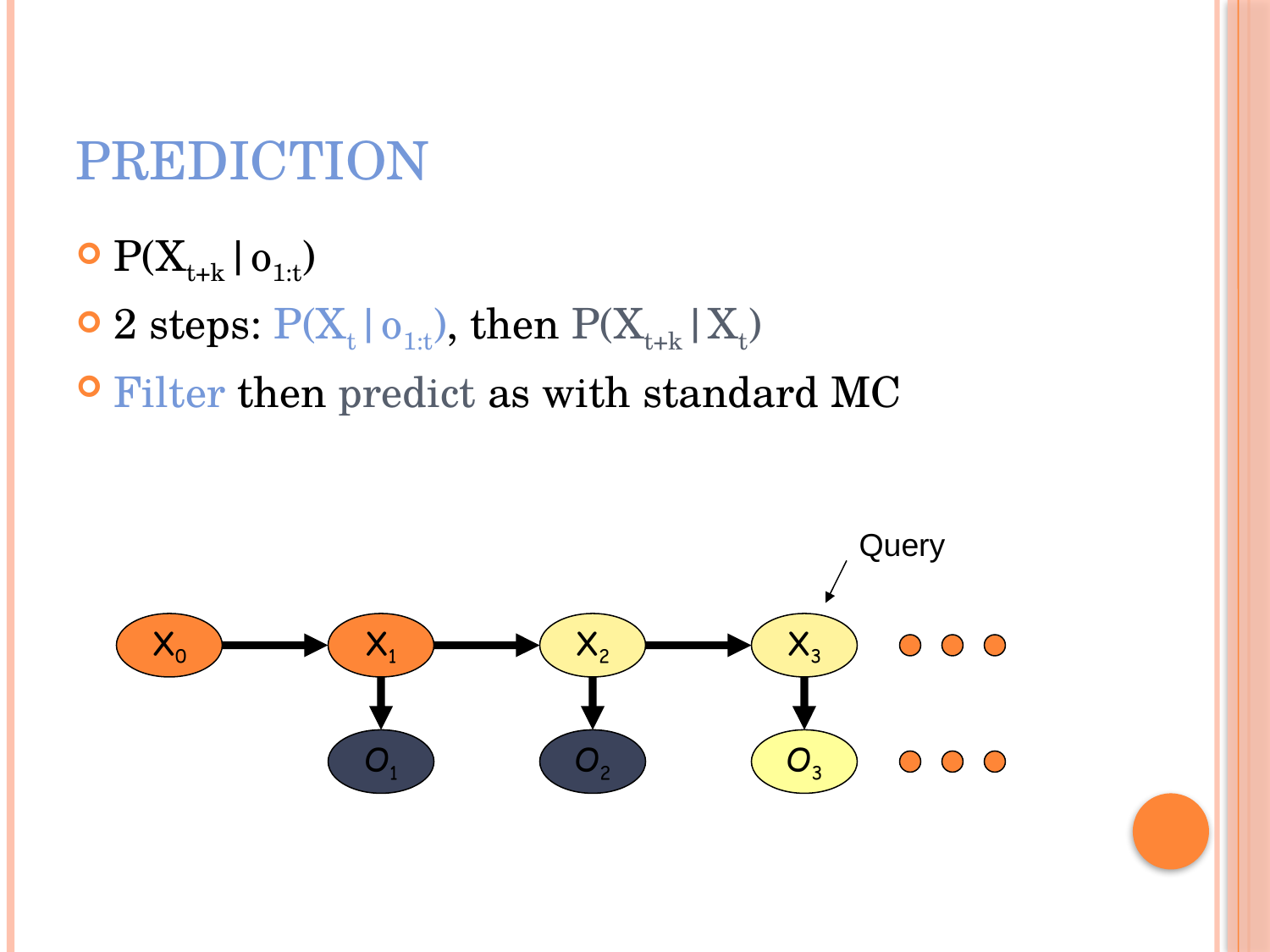

# Prediction
P(Xt+k|o1:t)
2 steps: P(Xt|o1:t), then P(Xt+k|Xt)
Filter then predict as with standard MC
Query

X0
X1
X2
X3

O1
O2
O3